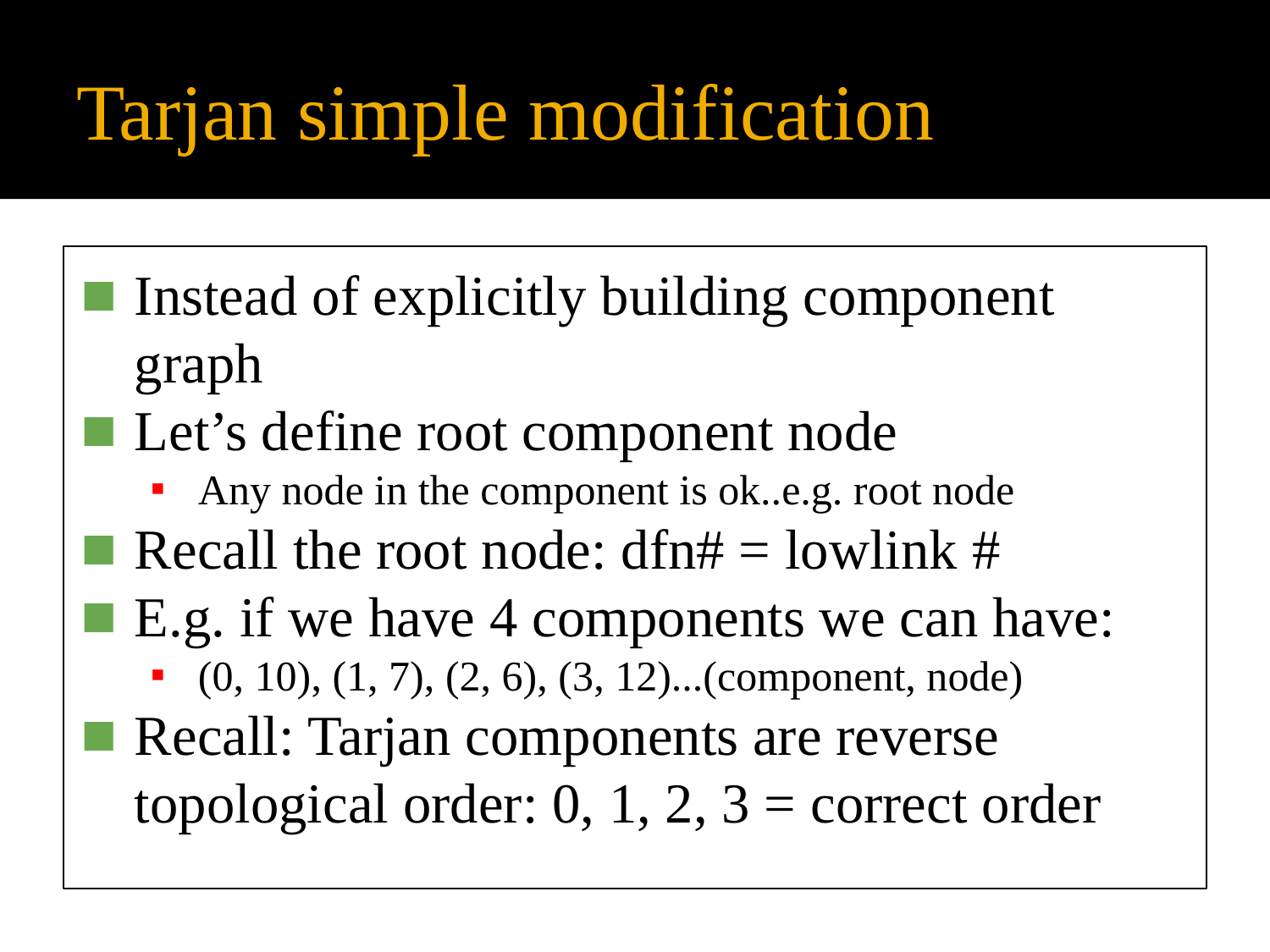

# Tarjan simple modification
Instead of explicitly building component graph
Let’s define root component node
Any node in the component is ok..e.g. root node
Recall the root node: dfn# = lowlink #
E.g. if we have 4 components we can have:
(0, 10), (1, 7), (2, 6), (3, 12)...(component, node)
Recall: Tarjan components are reverse topological order: 0, 1, 2, 3 = correct order